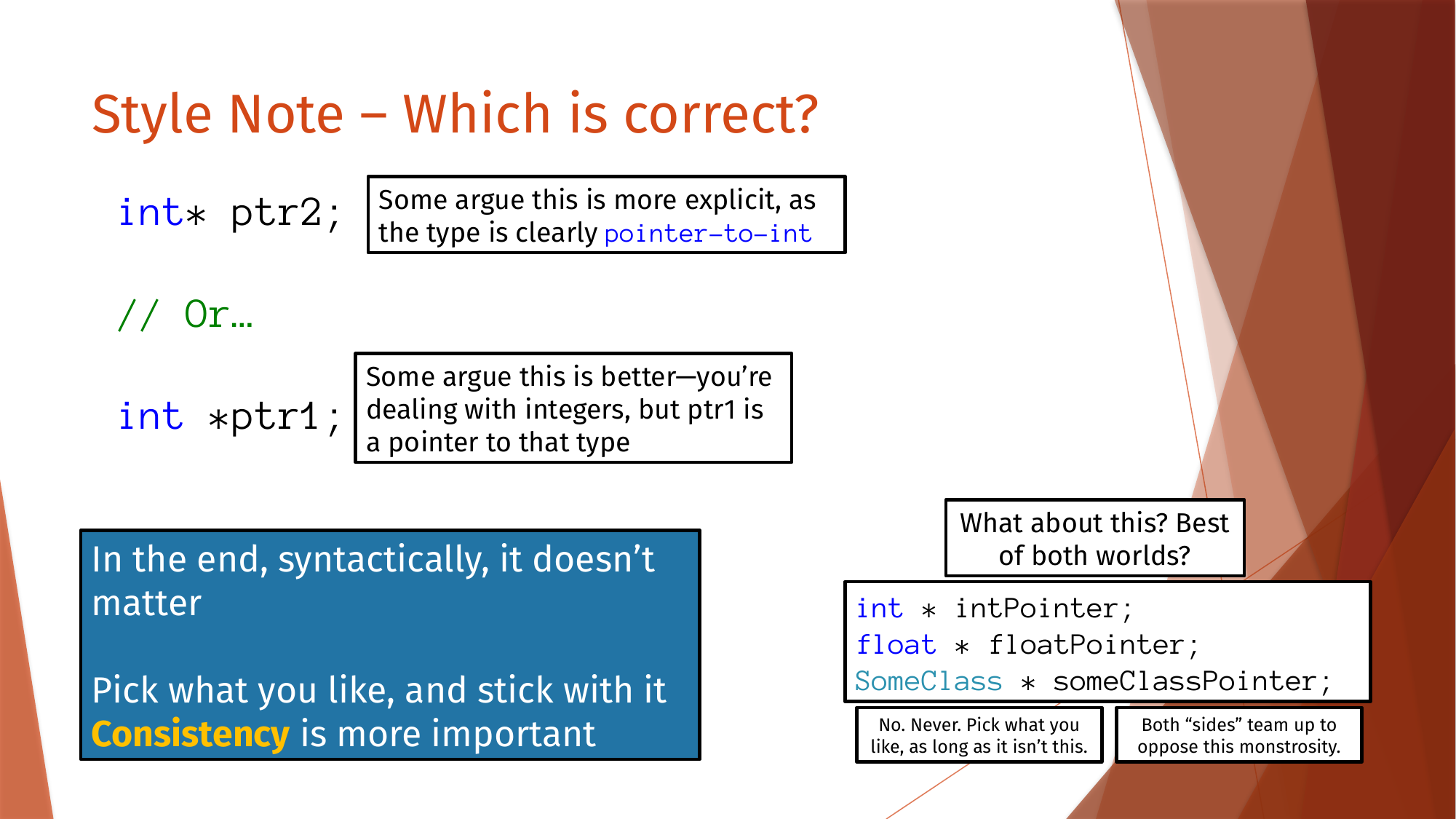

# Style Note – Which is correct?
Some argue this is more explicit, as the type is clearly pointer-to-int
int* ptr2;

// Or…

int *ptr1;
Some argue this is better—you’re dealing with integers, but ptr1 is a pointer to that type
What about this? Best of both worlds?
int * intPointer;
float * floatPointer;
SomeClass * someClassPointer;
In the end, syntactically, it doesn’t matter

Pick what you like, and stick with it
Consistency is more important
No. Never. Pick what you like, as long as it isn’t this.
Both “sides” team up to oppose this monstrosity.